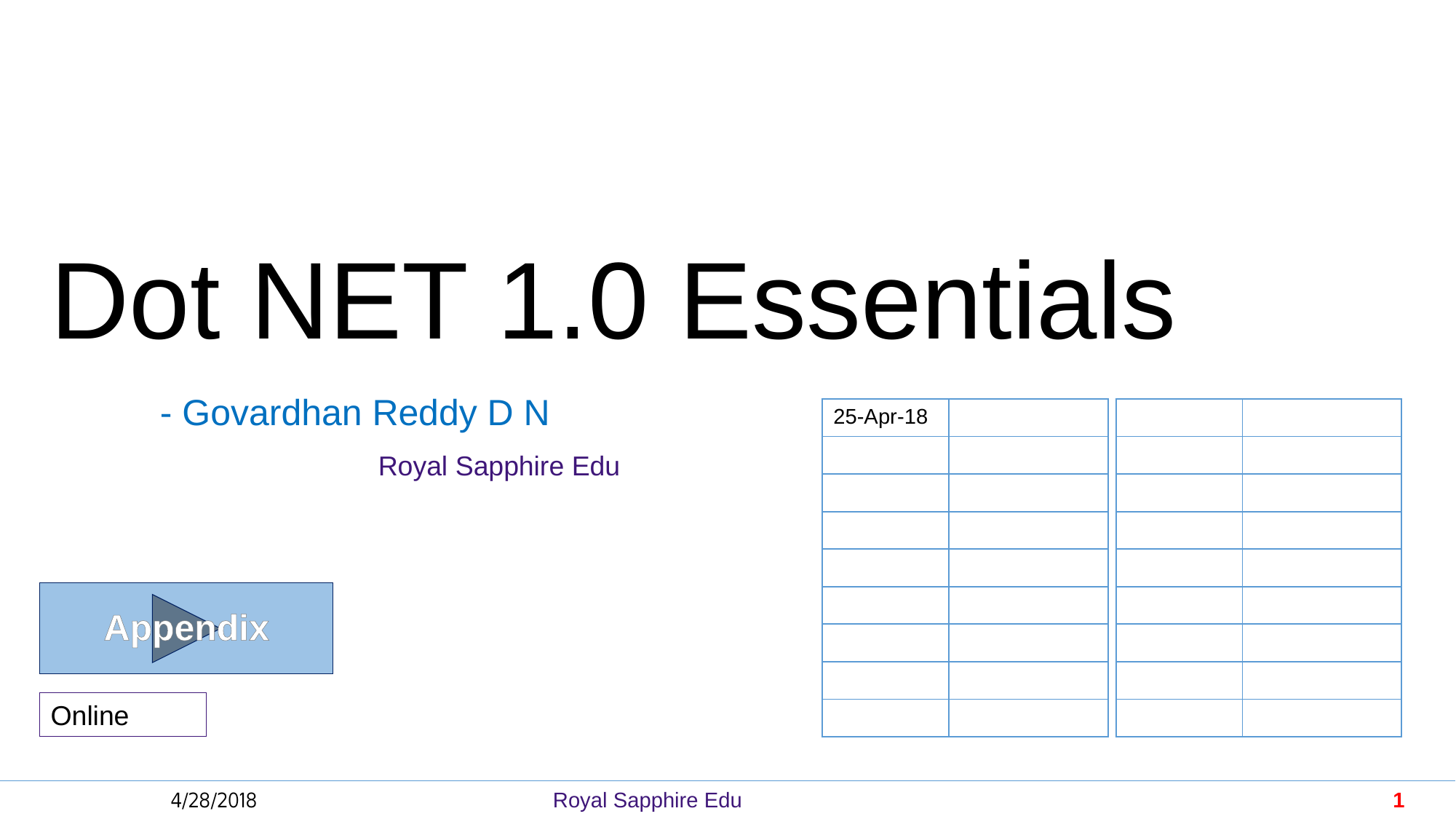

Dot NET 1.0 Essentials
|  |  |
| --- | --- |
|  |  |
|  |  |
|  |  |
|  |  |
|  |  |
|  |  |
|  |  |
|  |  |
| 25-Apr-18 |  |
| --- | --- |
|  |  |
|  |  |
|  |  |
|  |  |
|  |  |
|  |  |
|  |  |
|  |  |
Appendix
Online
4/28/2018
Royal Sapphire Edu
1